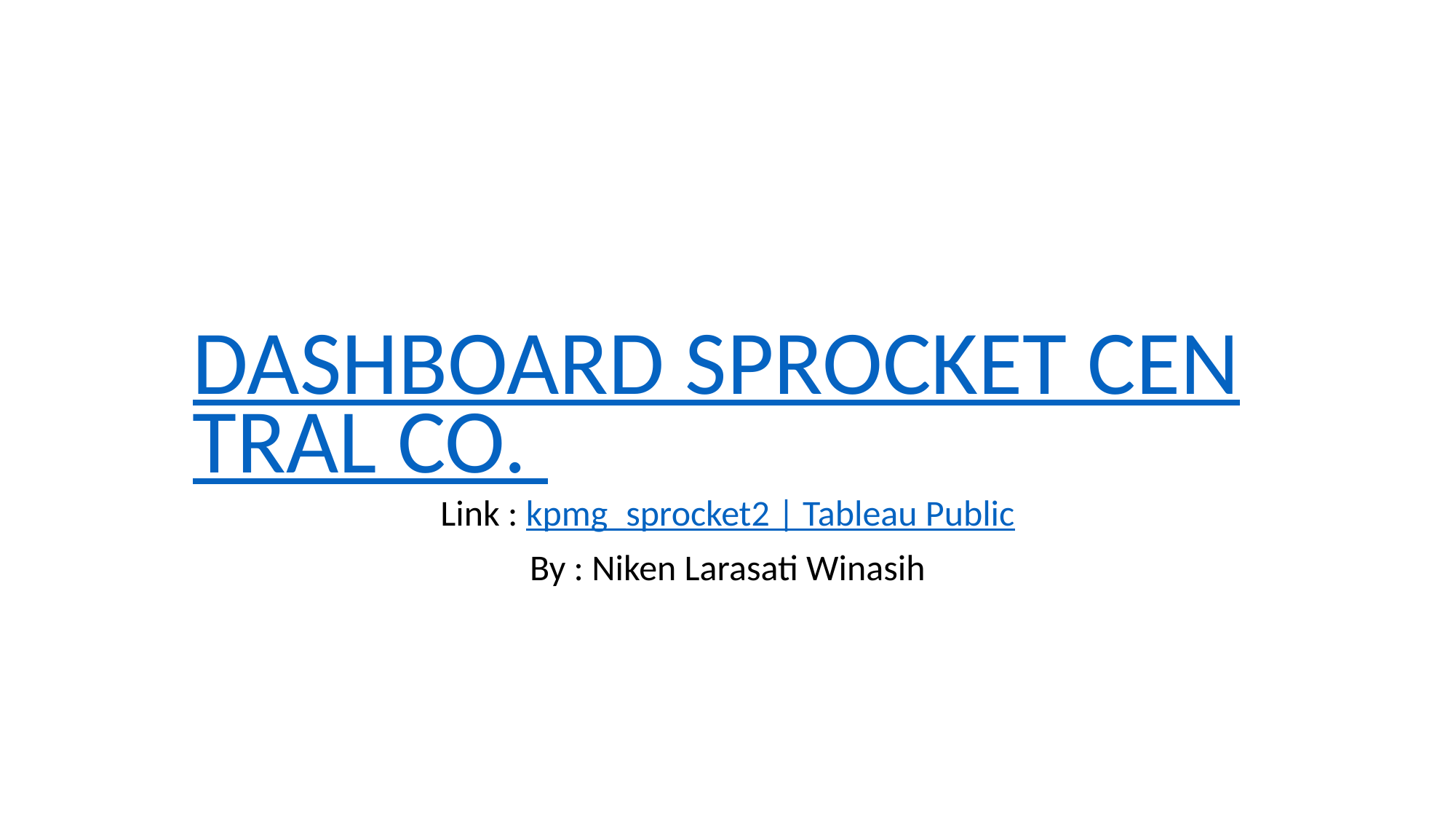

# DASHBOARD SPROCKET CENTRAL CO.

Link : kpmg_sprocket2 | Tableau Public
By : Niken Larasati Winasih